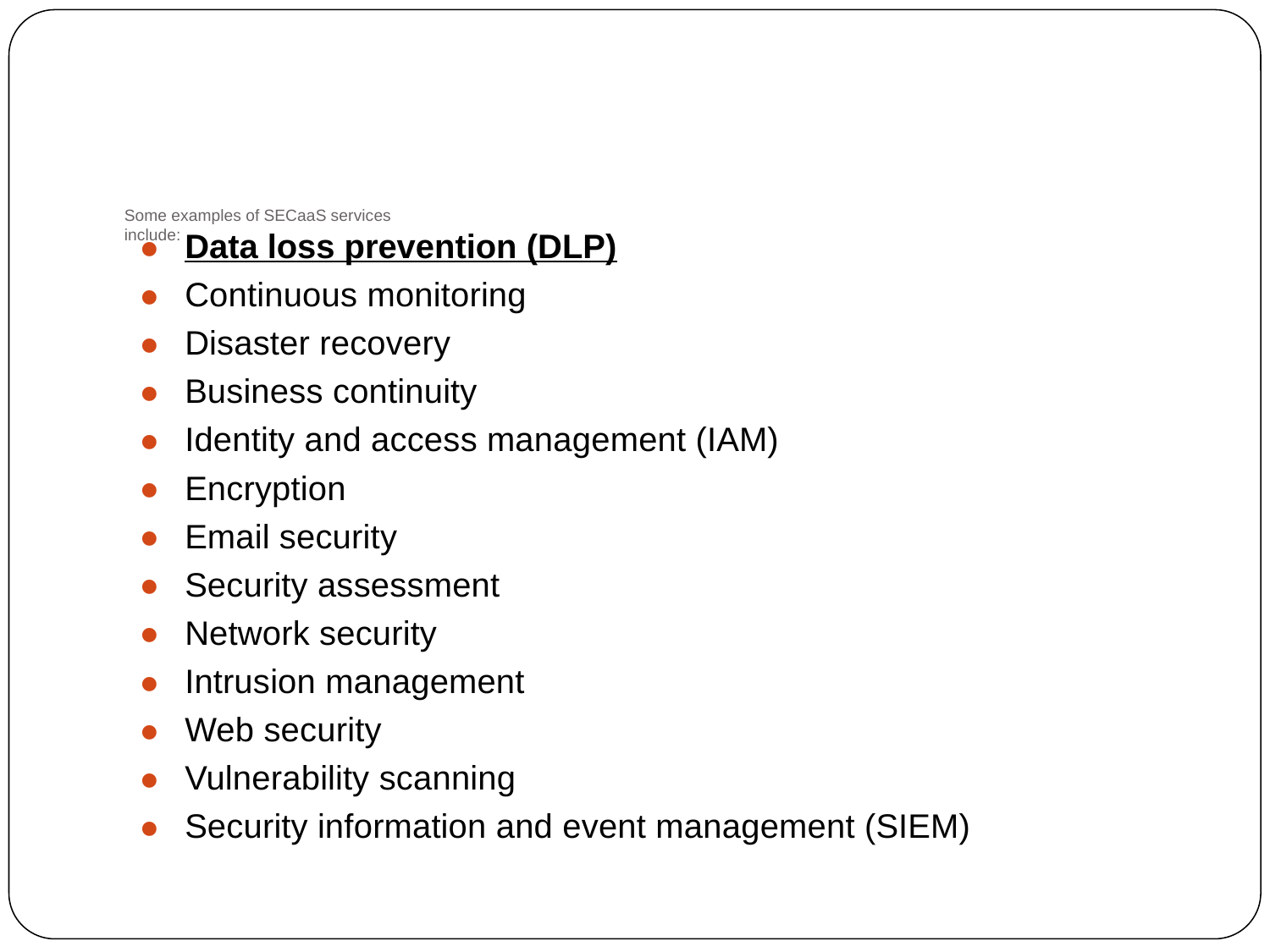

# Some examples of SECaaS services include:
Data loss prevention (DLP)
Continuous monitoring
Disaster recovery
Business continuity
Identity and access management (IAM)
Encryption
Email security
Security assessment
Network security
Intrusion management
Web security
Vulnerability scanning
Security information and event management (SIEM)